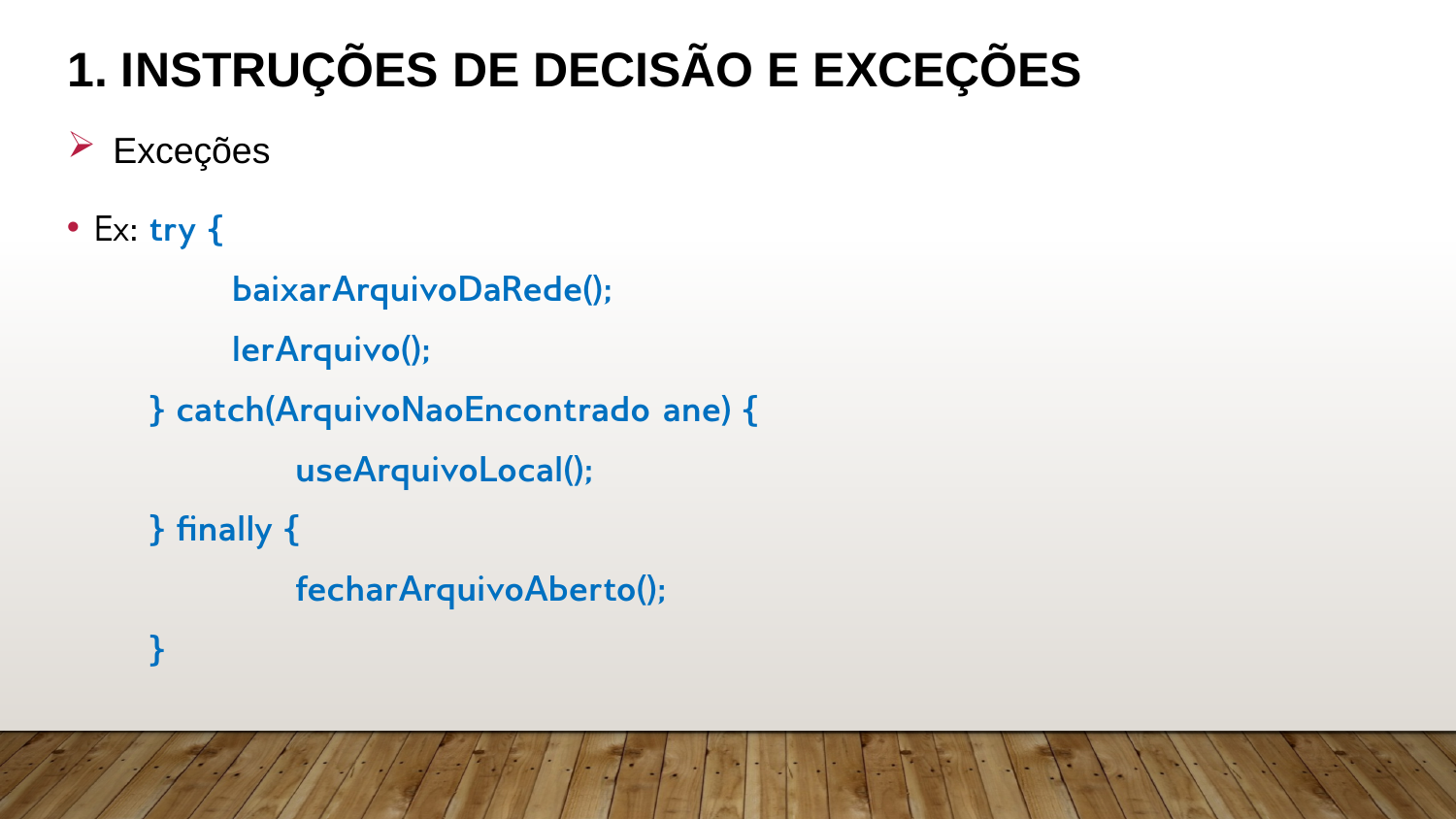

# 1. Instruções de Decisão e Exceções
Exceções
Ex: try {
     baixarArquivoDaRede();
     lerArquivo();
} catch(ArquivoNaoEncontrado ane) {
	useArquivoLocal();
} finally {
	fecharArquivoAberto();
}